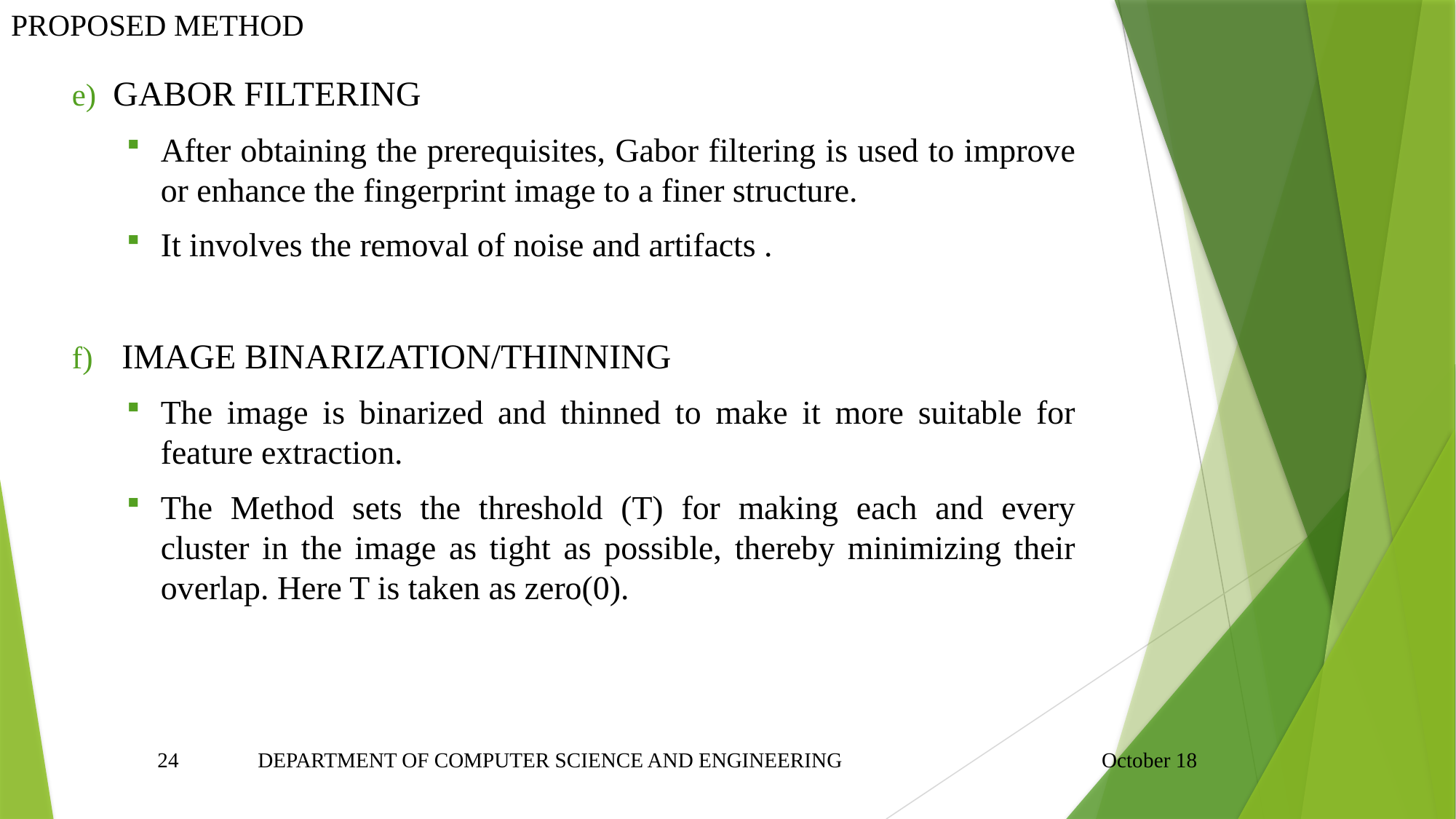

# PROPOSED METHOD
GABOR FILTERING
After obtaining the prerequisites, Gabor filtering is used to improve or enhance the fingerprint image to a finer structure.
It involves the removal of noise and artifacts .

 IMAGE BINARIZATION/THINNING
The image is binarized and thinned to make it more suitable for feature extraction.
The Method sets the threshold (T) for making each and every cluster in the image as tight as possible, thereby minimizing their overlap. Here T is taken as zero(0).

24
DEPARTMENT OF COMPUTER SCIENCE AND ENGINEERING
October 18